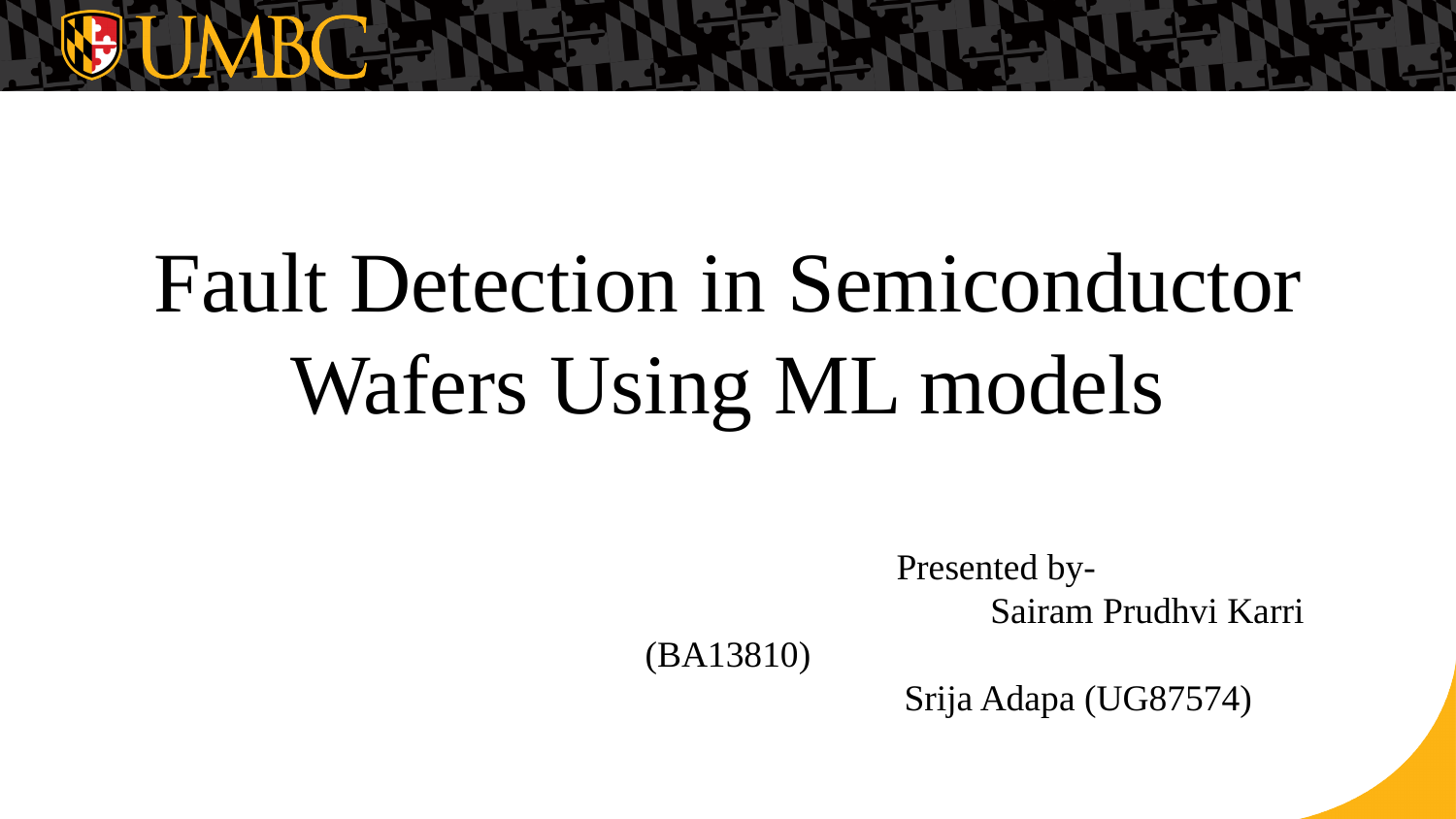

# Fault Detection in Semiconductor Wafers Using ML models

                                                                   Presented by-
                                                                                           Sairam Prudhvi Karri (BA13810)
                                                                            Srija Adapa (UG87574)